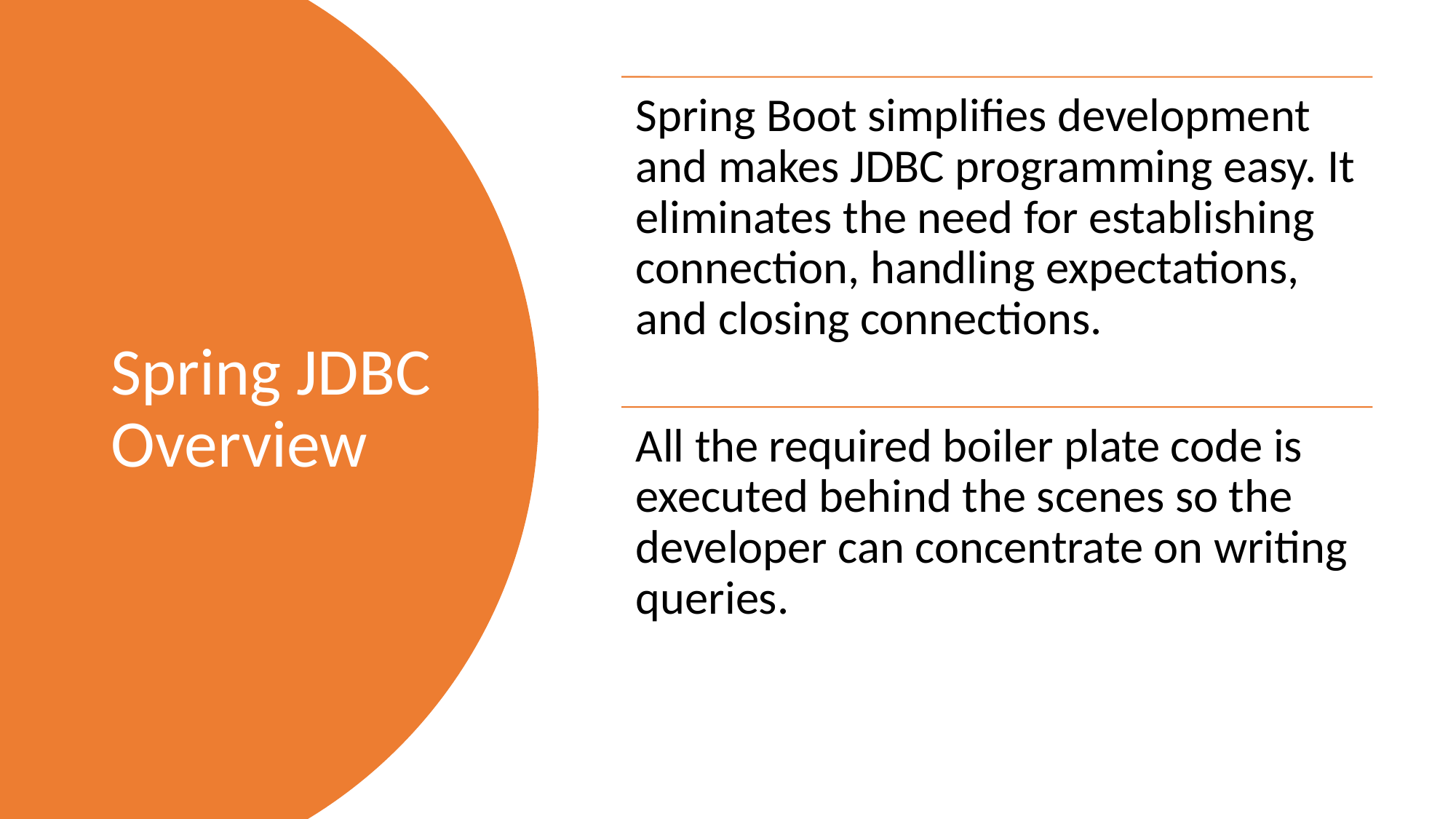

Spring Boot simplifies development and makes JDBC programming easy. It eliminates the need for establishing  connection, handling expectations, and closing connections.
All the required boiler plate code is executed behind the scenes so the developer can concentrate on writing queries.
Spring JDBC Overview